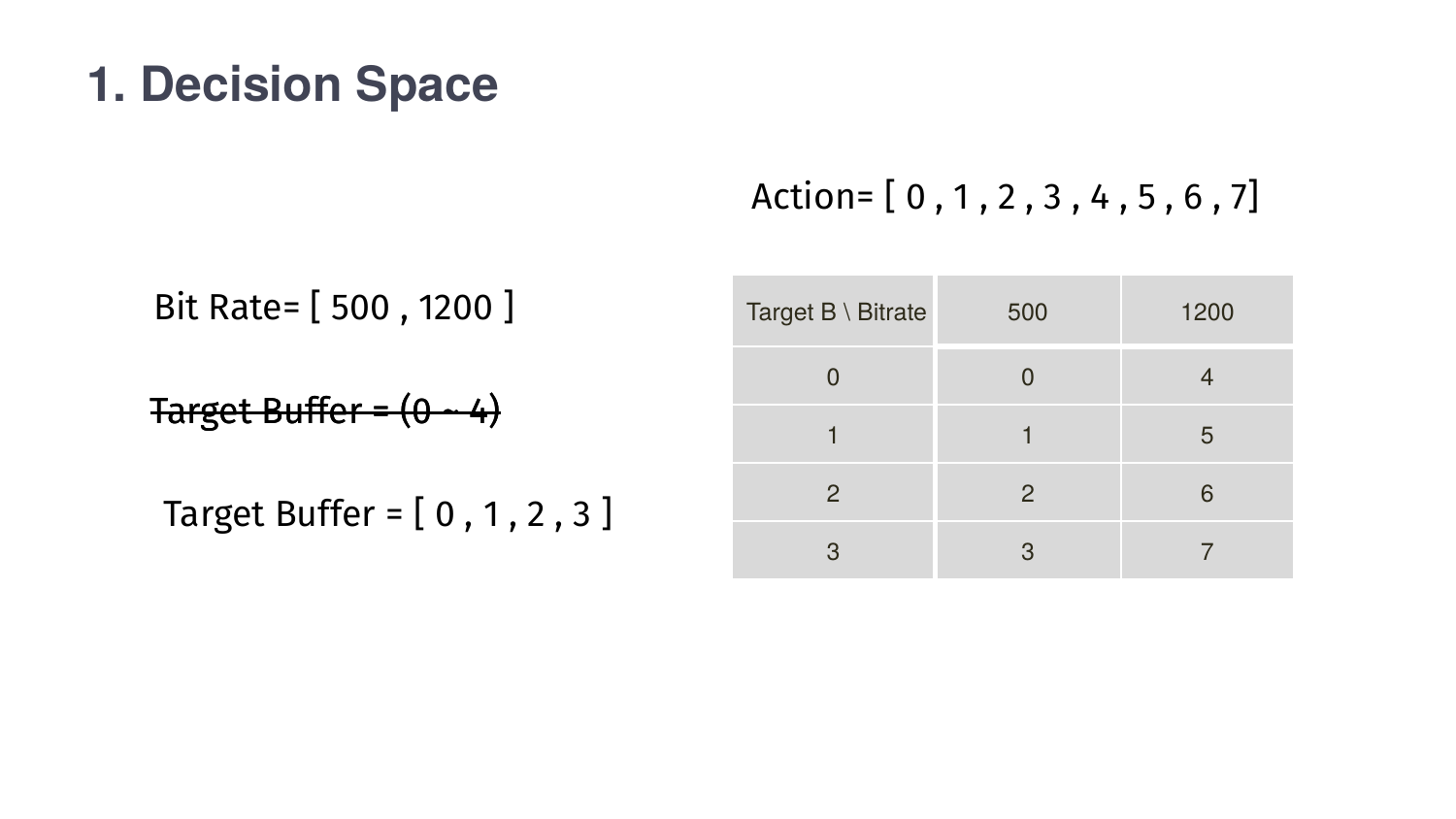

1. Decision Space
Action= [ 0 , 1 , 2 , 3 , 4 , 5 , 6 , 7]
| Target B \ Bitrate | 500 | 1200 |
| --- | --- | --- |
| 0 | 0 | 4 |
| 1 | 1 | 5 |
| 2 | 2 | 6 |
| 3 | 3 | 7 |
Bit Rate= [ 500 , 1200 ]
Target Buffer = (0 ~ 4)
Target Buffer = (0 ~ 4)
Target Buffer = [ 0 , 1 , 2 , 3 ]